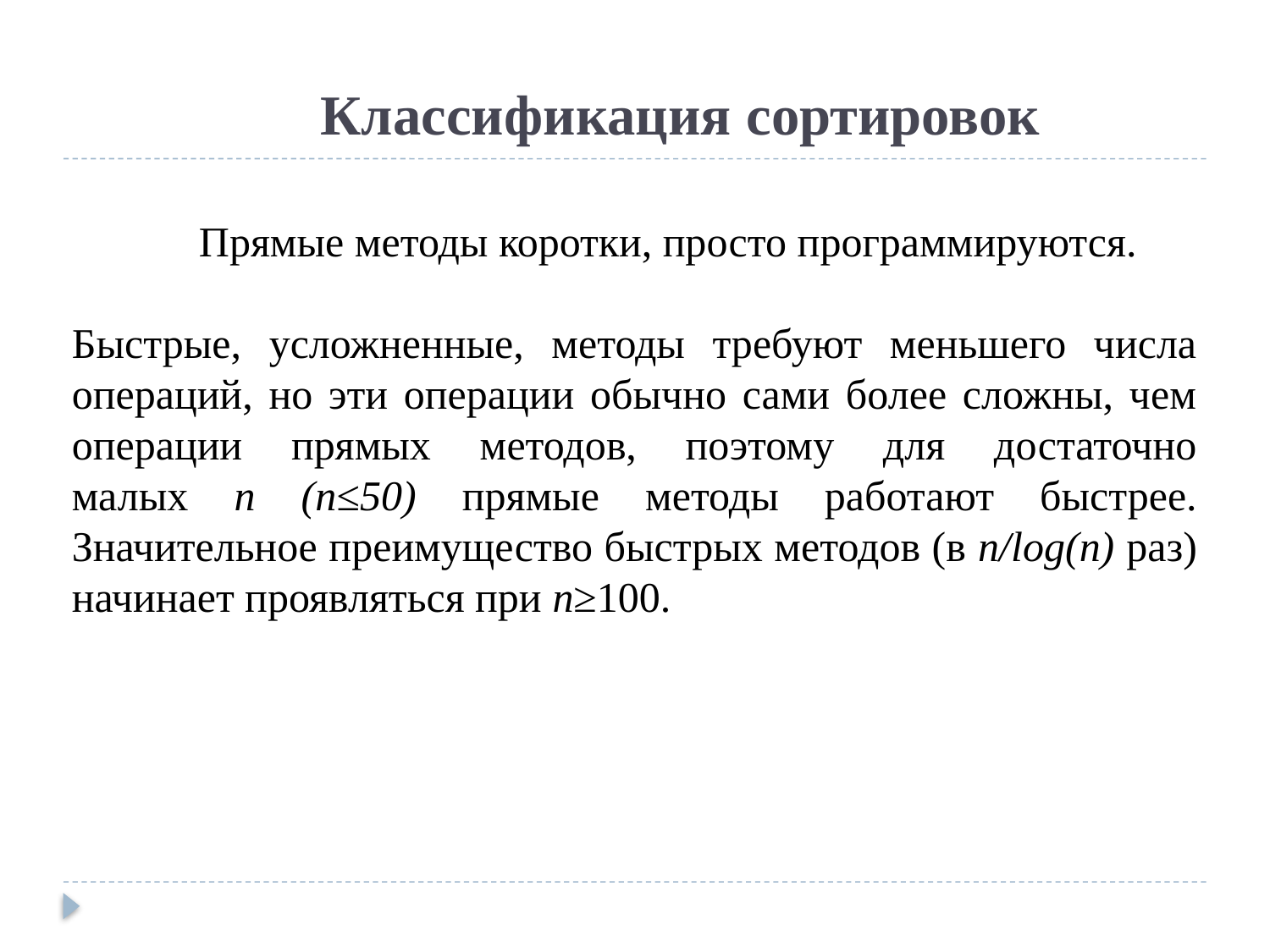

Классификация сортировок
	Прямые методы коротки, просто программируются.

Быстрые, усложненные, методы требуют меньшего числа операций, но эти операции обычно сами более сложны, чем операции прямых методов, поэтому для достаточно
малых n (n≤50) прямые методы работают быстрее. Значительное преимущество быстрых методов (в n/log(n) раз) начинает проявляться при n≥100.